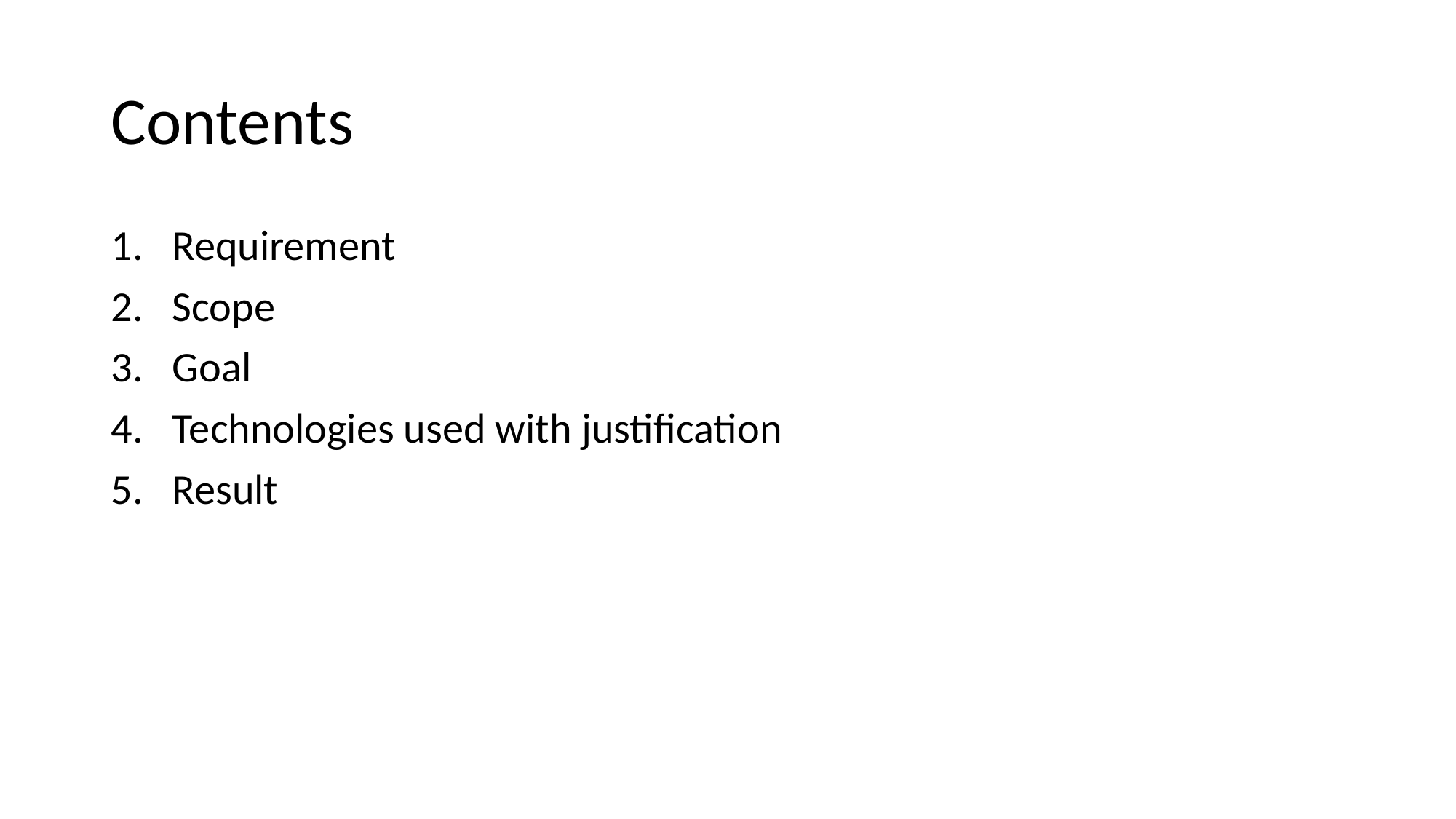

# Contents
Requirement
Scope
Goal
Technologies used with justification
Result